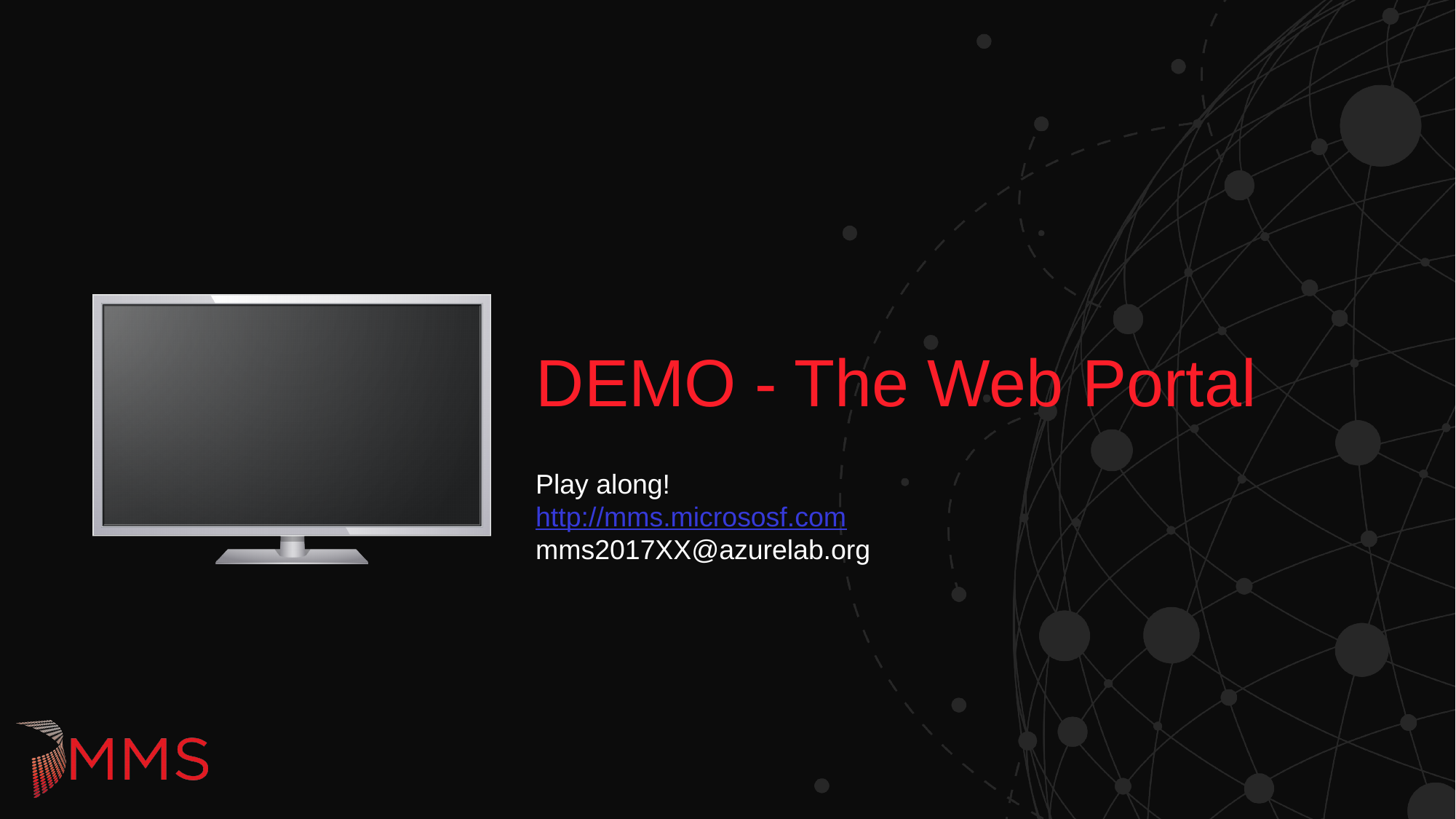

DEMO - The Web Portal
Play along!
http://mms.micrososf.com
mms2017XX@azurelab.org